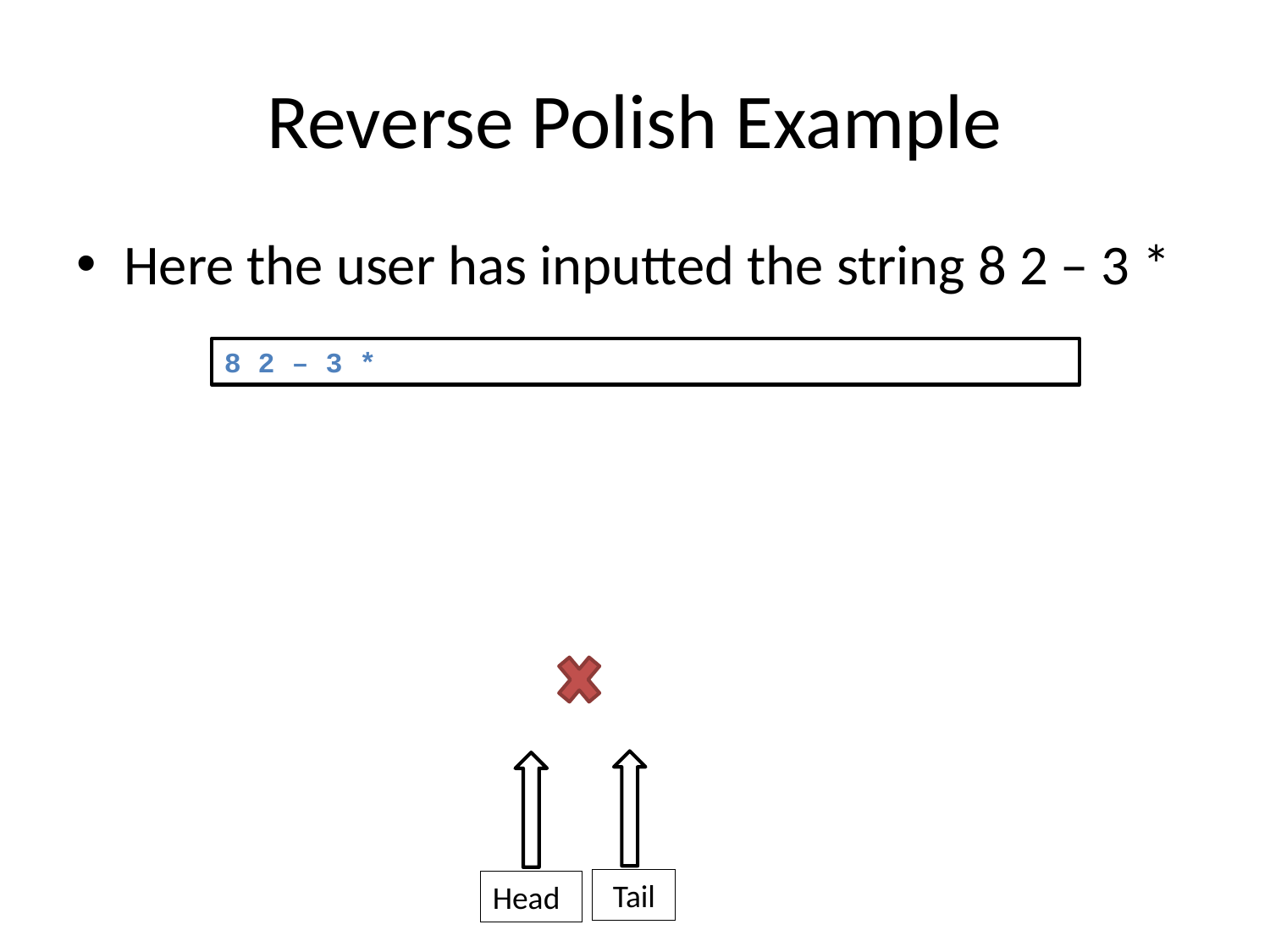

# Reverse Polish Example
Here the user has inputted the string 8 2 – 3 *
8 2 – 3 *

Tail
Head